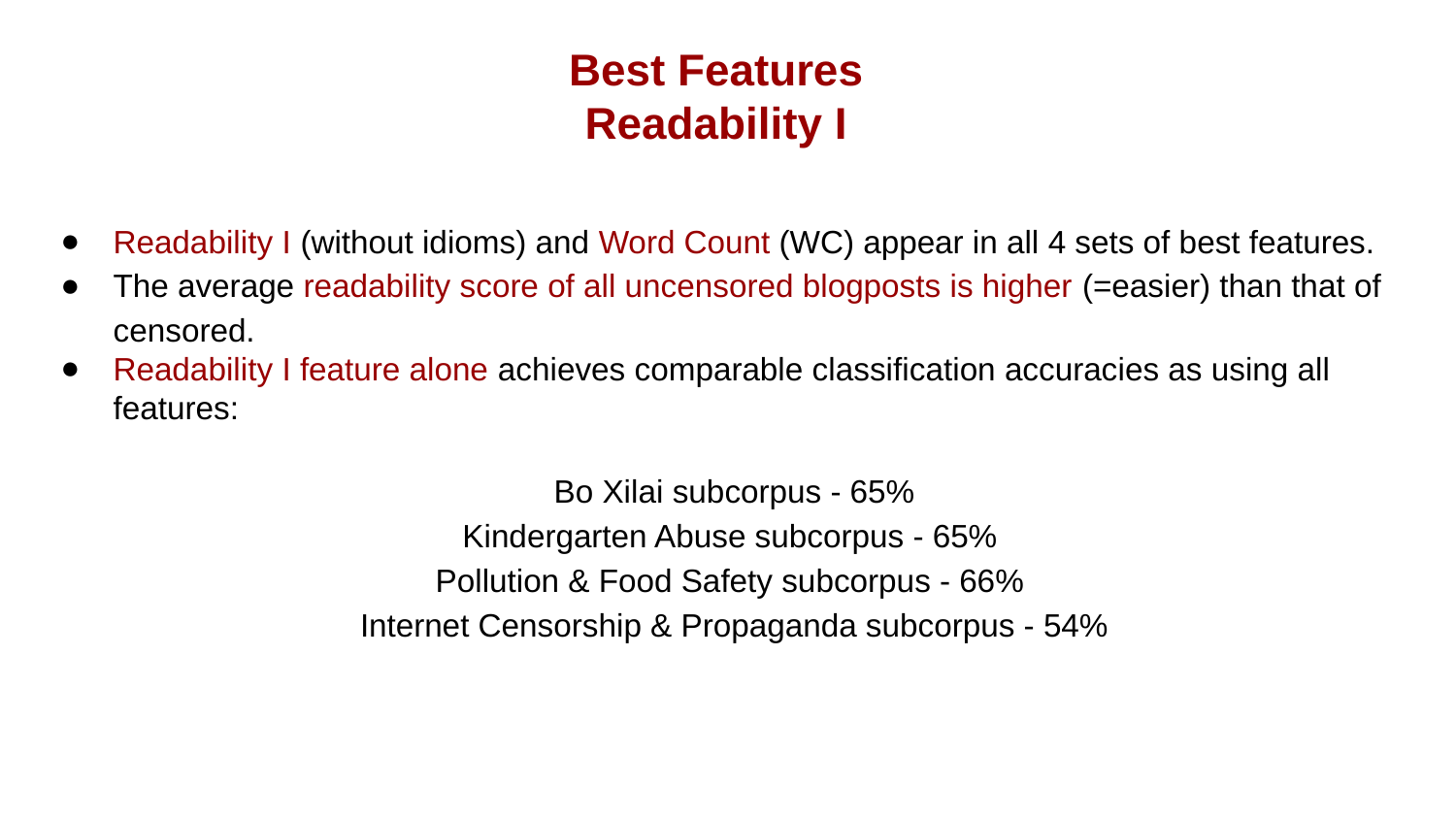

Best Features
Readability I
Readability I (without idioms) and Word Count (WC) appear in all 4 sets of best features.
The average readability score of all uncensored blogposts is higher (=easier) than that of censored.
Readability I feature alone achieves comparable classification accuracies as using all features:

Bo Xilai subcorpus - 65%
Kindergarten Abuse subcorpus - 65%
Pollution & Food Safety subcorpus - 66%
Internet Censorship & Propaganda subcorpus - 54%